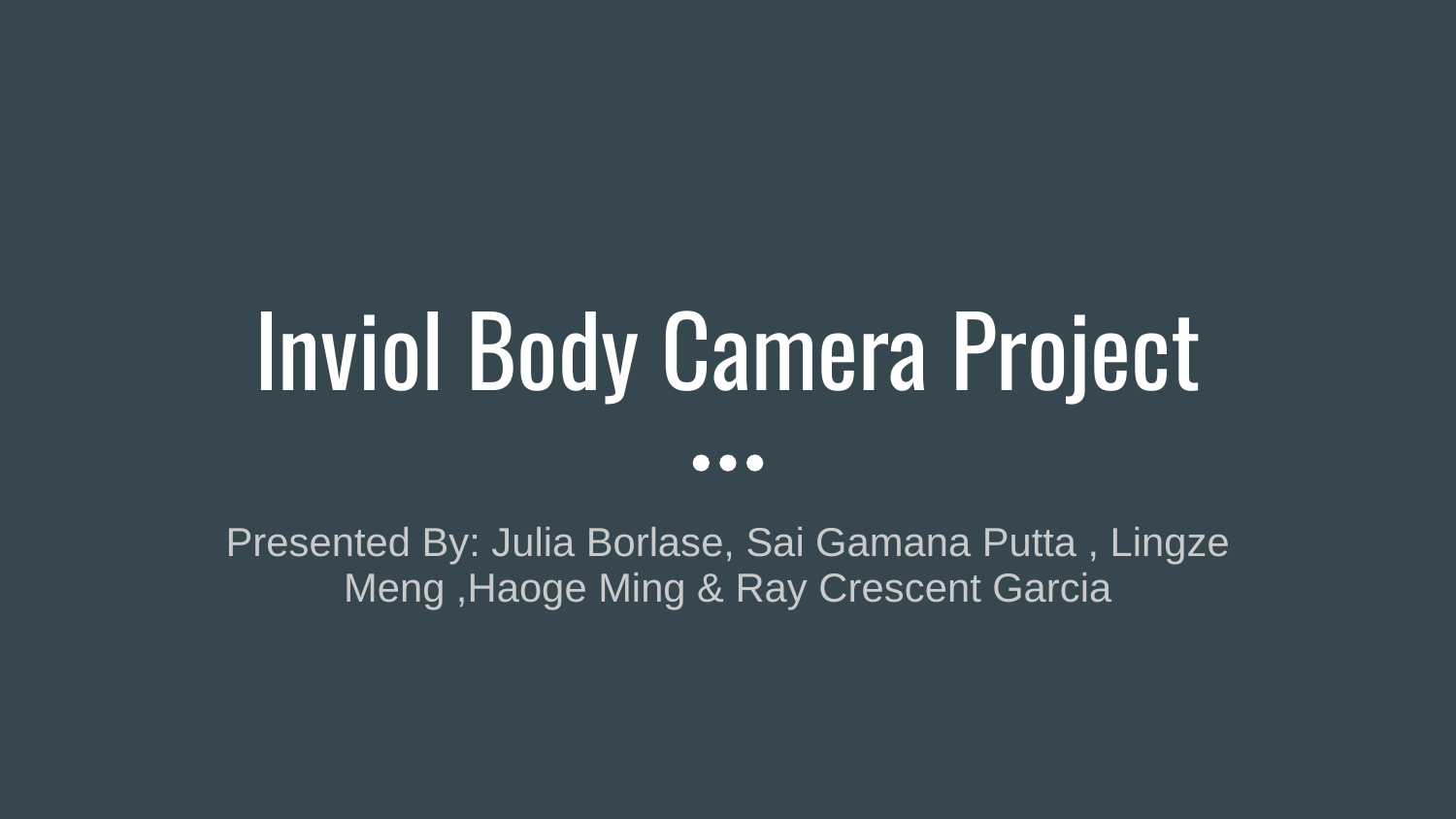

# Inviol Body Camera Project
Presented By: Julia Borlase, Sai Gamana Putta , Lingze Meng ,Haoge Ming & Ray Crescent Garcia